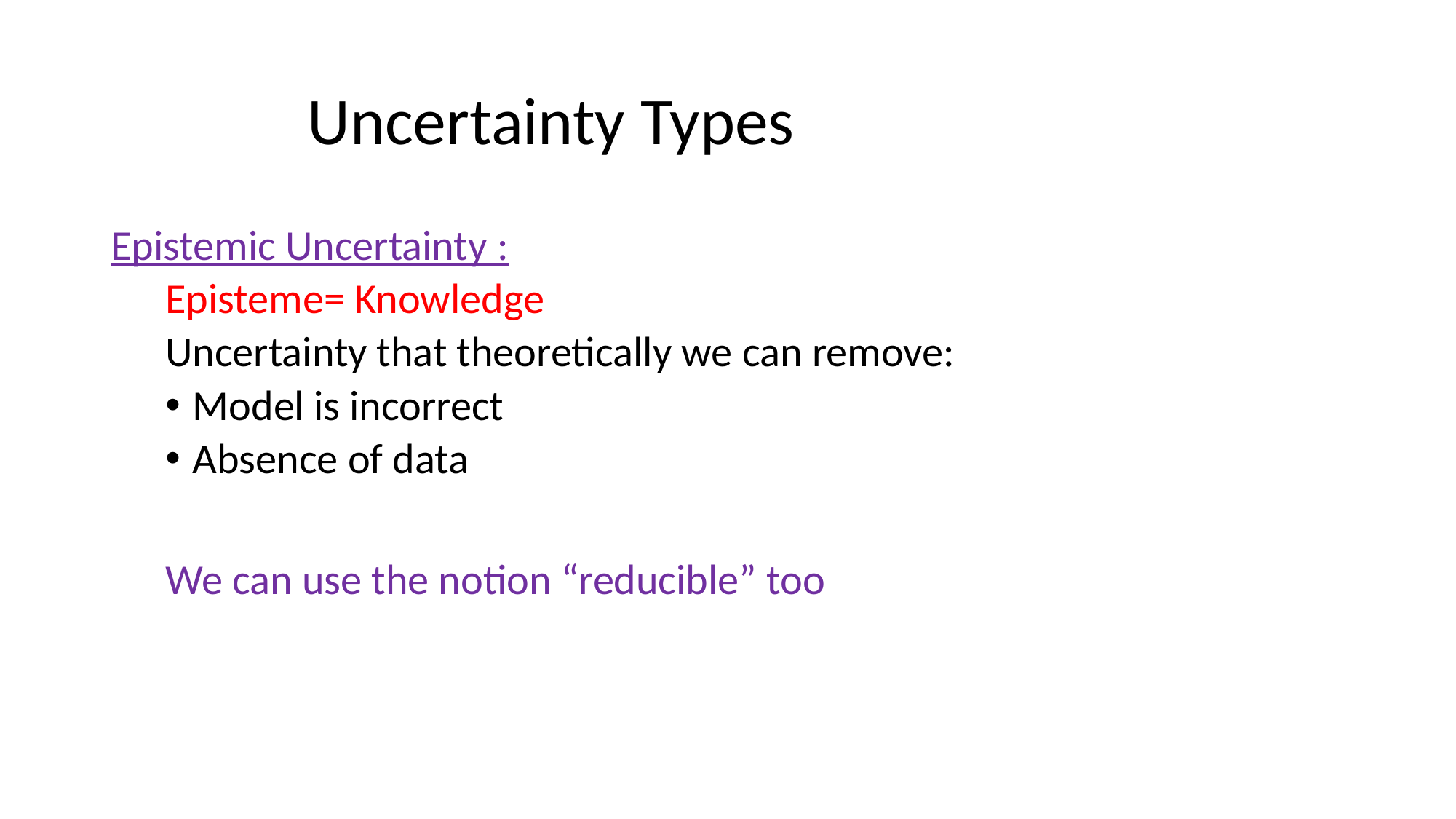

# Uncertainty Types
Epistemic Uncertainty :
Episteme= Knowledge
Uncertainty that theoretically we can remove:
Model is incorrect
Absence of data

We can use the notion “reducible” too